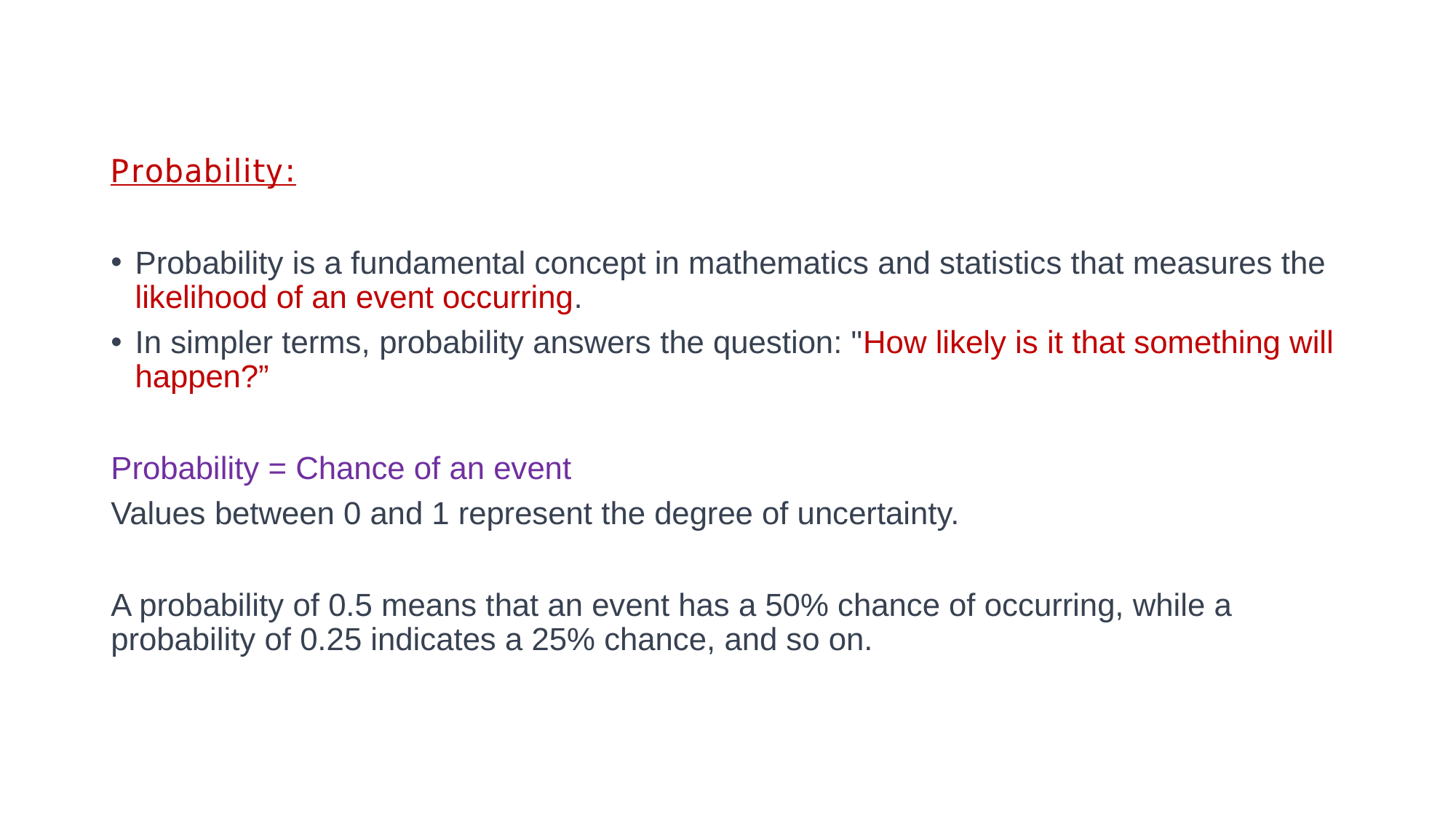

Probability:

Probability is a fundamental concept in mathematics and statistics that measures the likelihood of an event occurring.
In simpler terms, probability answers the question: "How likely is it that something will happen?”

Probability = Chance of an event
Values between 0 and 1 represent the degree of uncertainty.

A probability of 0.5 means that an event has a 50% chance of occurring, while a probability of 0.25 indicates a 25% chance, and so on.